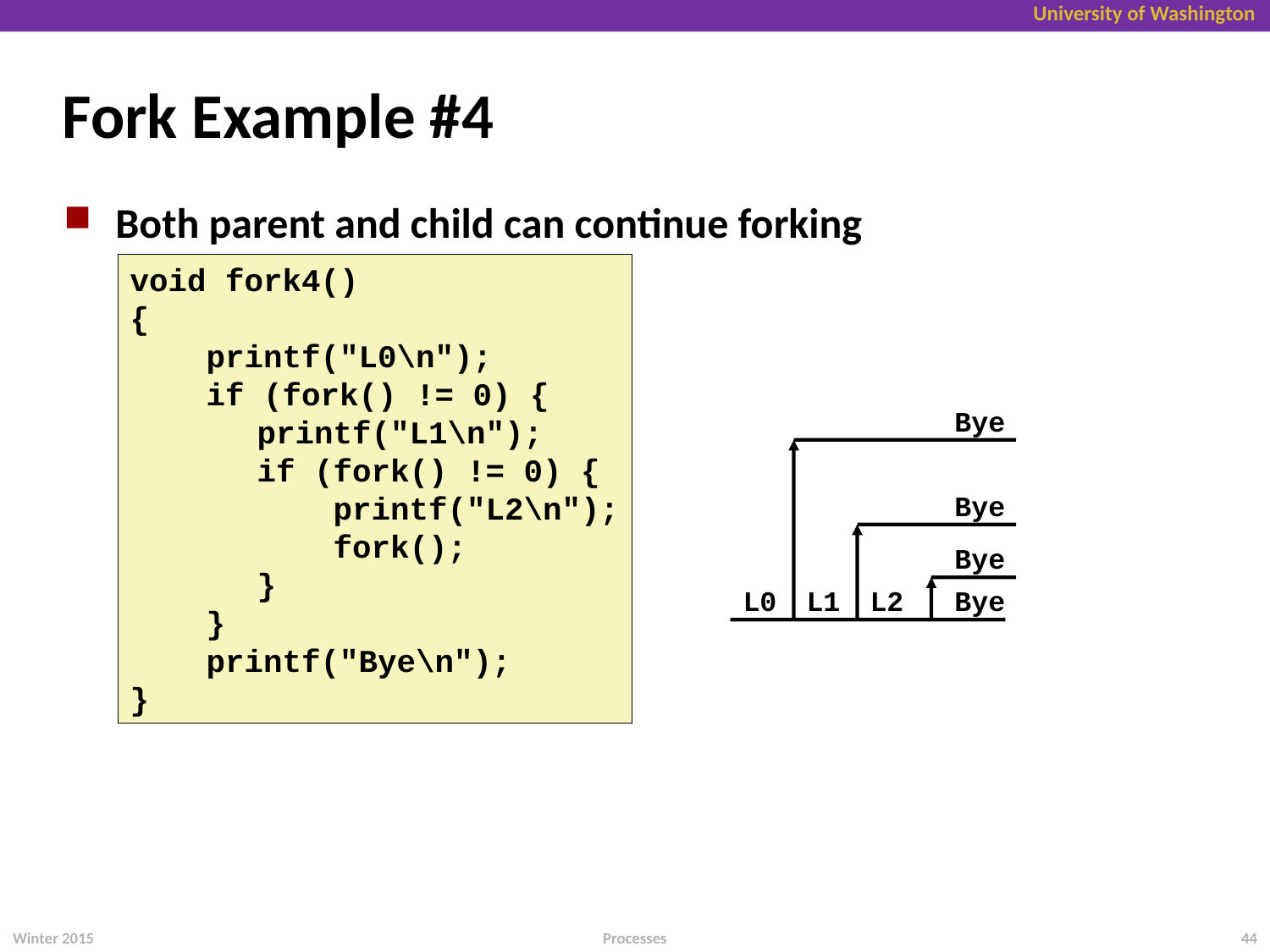

# Fork Example #4
Both parent and child can continue forking
void fork4()
{
    printf("L0\n");
    if (fork() != 0) {
	printf("L1\n");
	if (fork() != 0) {
	    printf("L2\n");
	    fork();
	}
    }
    printf("Bye\n");
}
Bye

L1

Bye

L2

Bye

Bye

L0

Winter 2015
44
Processes